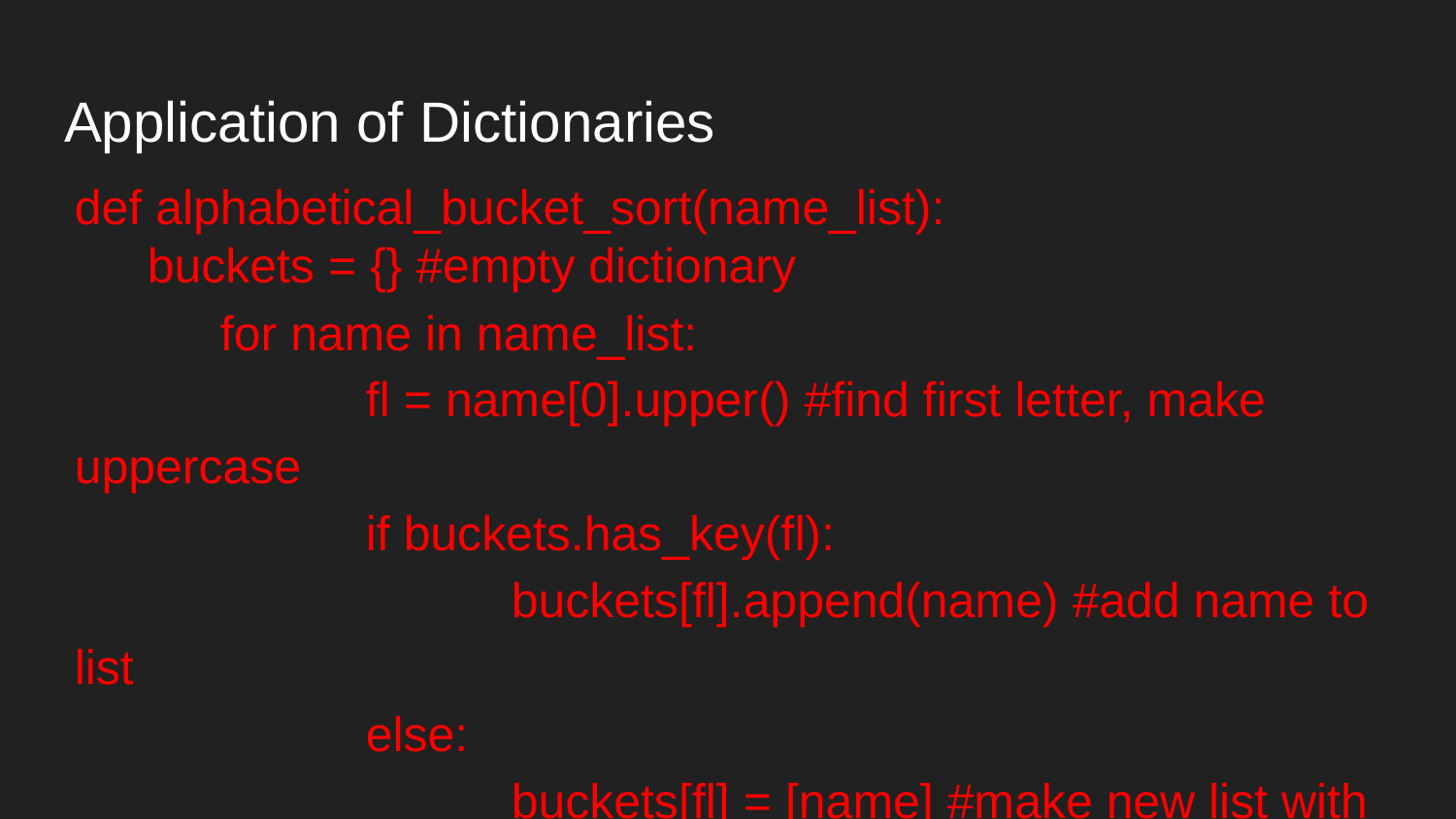

# Application of Dictionaries
def alphabetical_bucket_sort(name_list):
buckets = {} #empty dictionary
	for name in name_list:
		fl = name[0].upper() #find first letter, make uppercase
		if buckets.has_key(fl):
			buckets[fl].append(name) #add name to list
		else:
			buckets[fl] = [name] #make new list with name
	return buckets